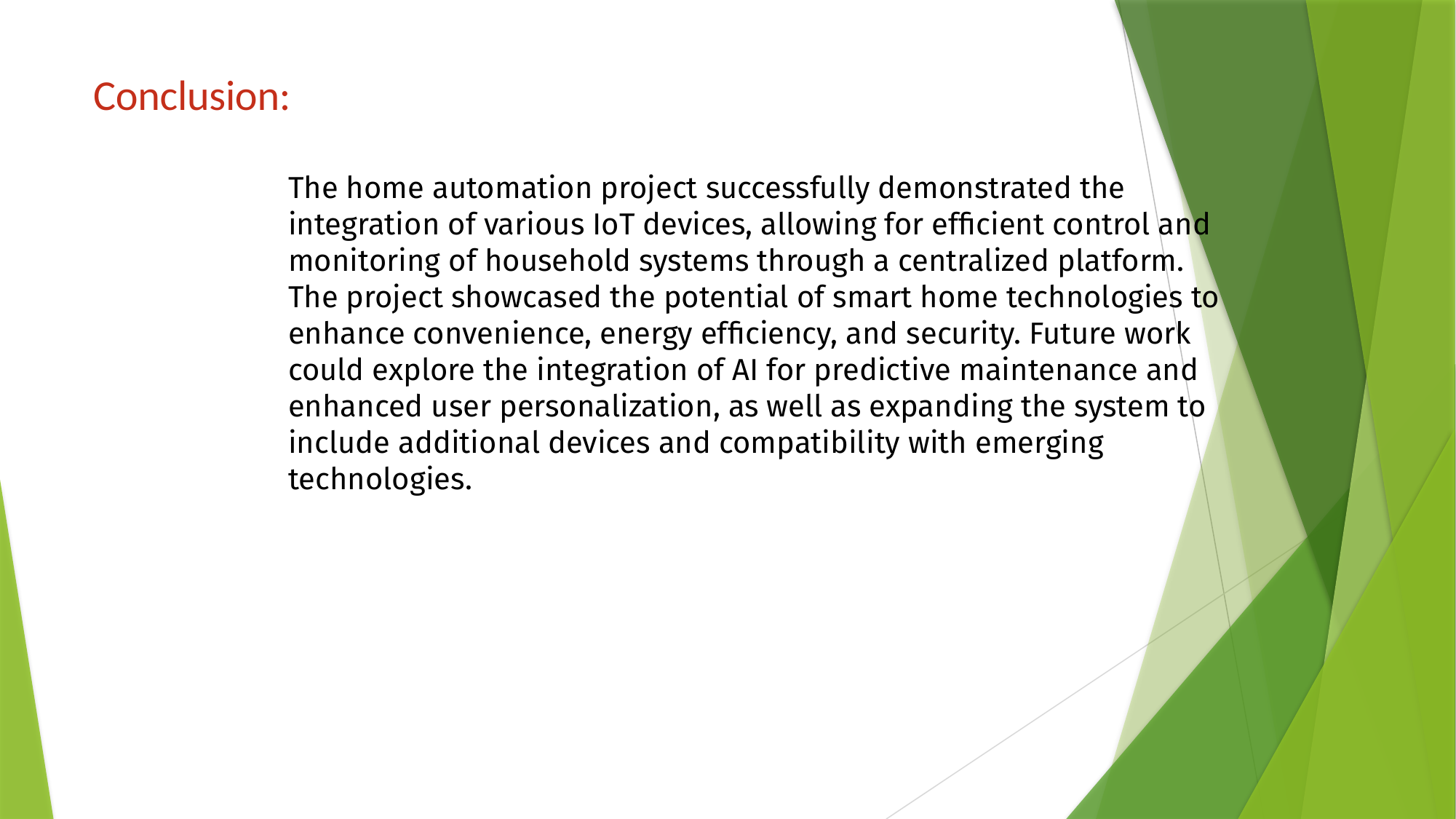

Conclusion:
The home automation project successfully demonstrated the integration of various IoT devices, allowing for efficient control and monitoring of household systems through a centralized platform. The project showcased the potential of smart home technologies to enhance convenience, energy efficiency, and security. Future work could explore the integration of AI for predictive maintenance and enhanced user personalization, as well as expanding the system to include additional devices and compatibility with emerging technologies.